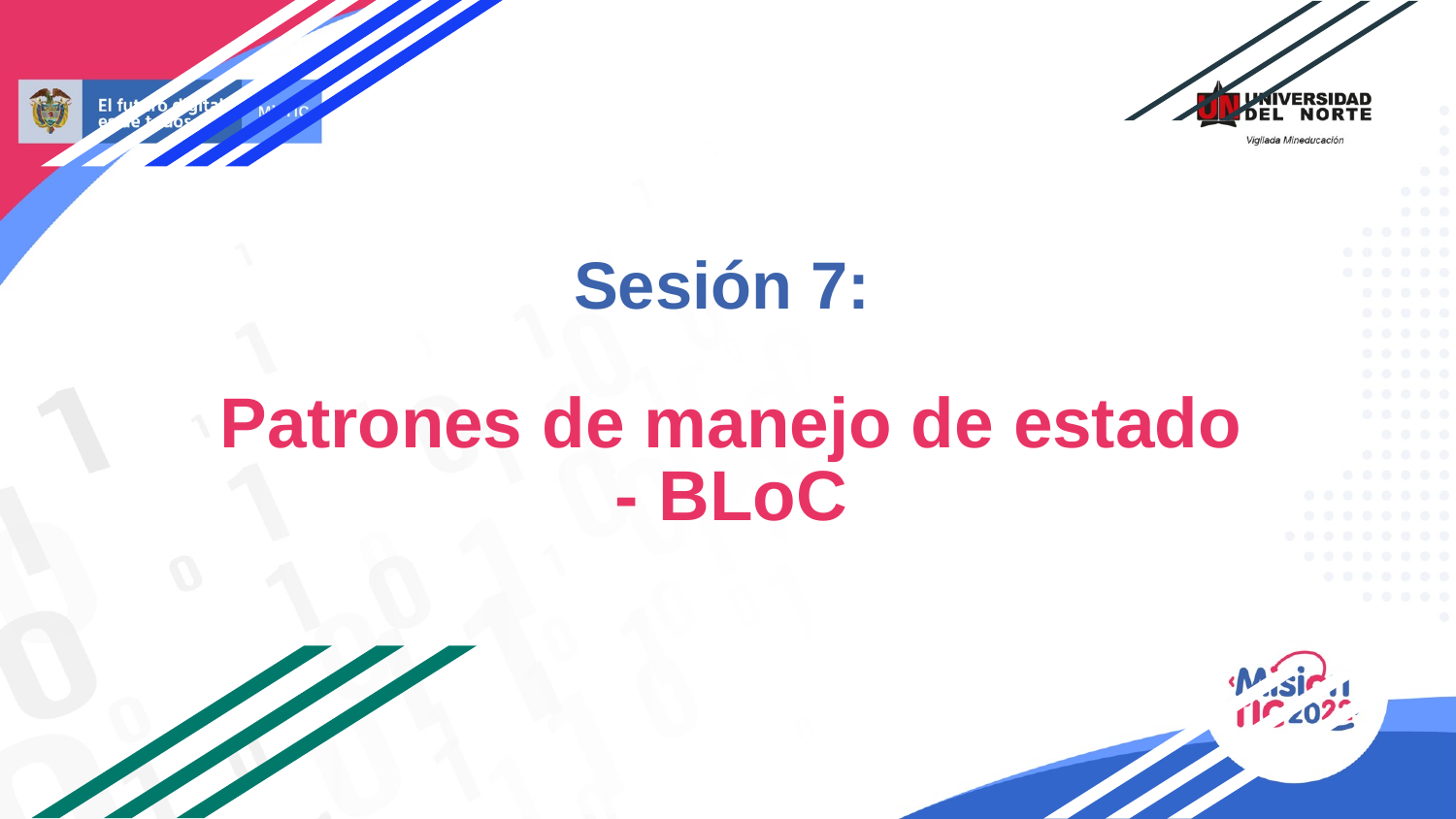

# Sesión 7:

Patrones de manejo de estado - BLoC